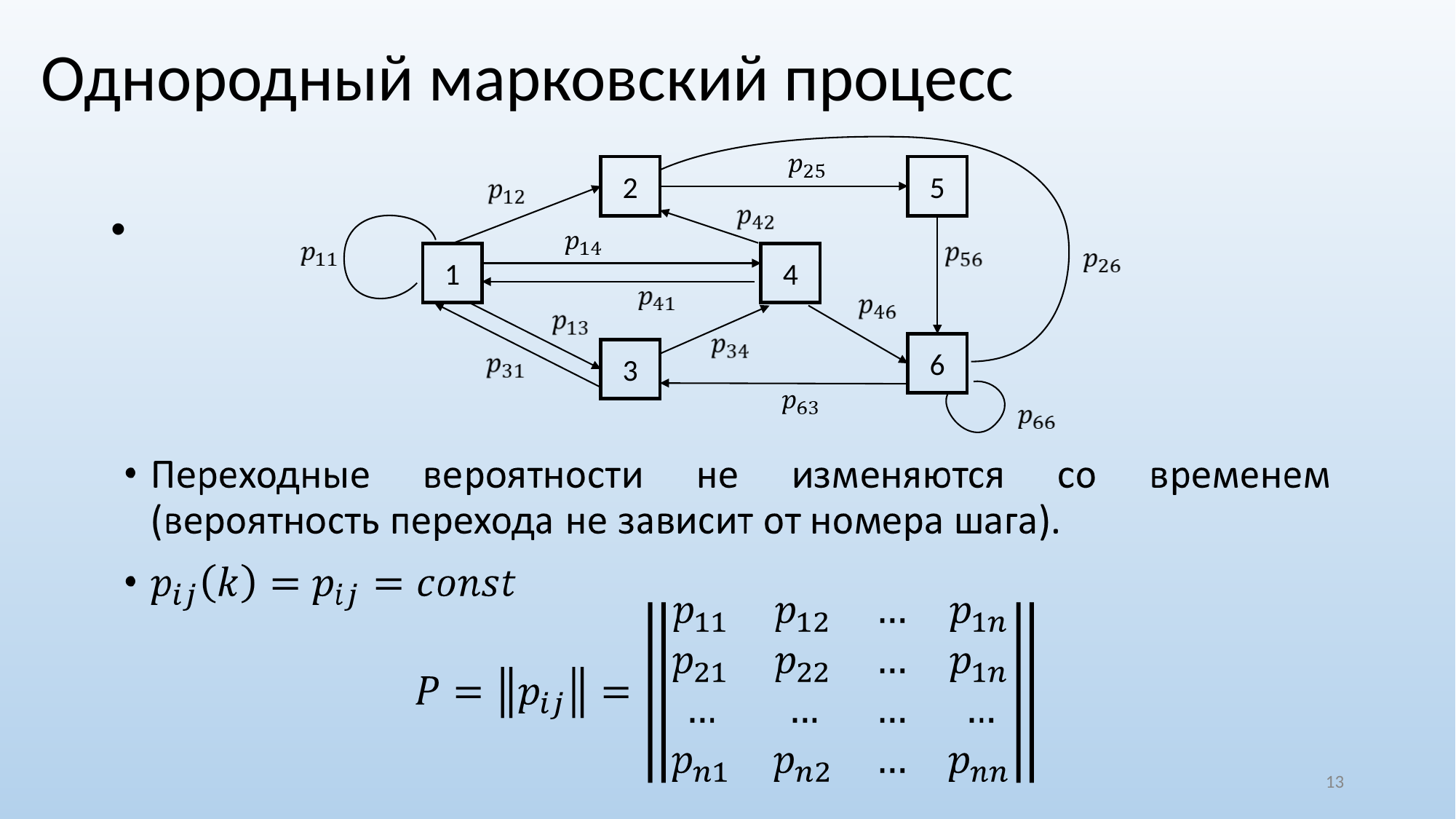

# Однородный марковский процесс

2

5

1

4

6

3

13